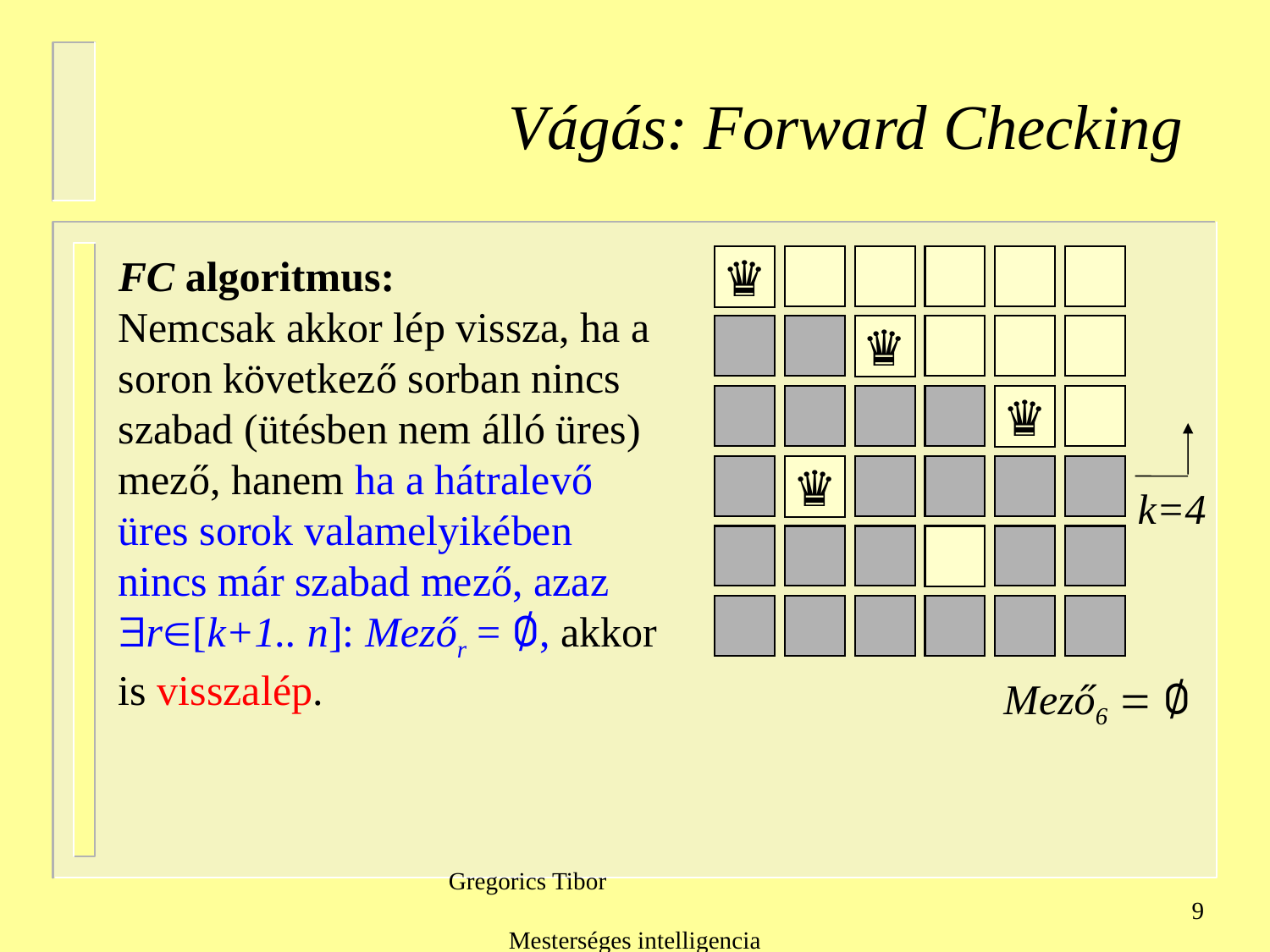

# Vágás: Forward Checking
FC algoritmus:
Nemcsak akkor lép vissza, ha a soron következő sorban nincs szabad (ütésben nem álló üres) mező, hanem ha a hátralevő üres sorok valamelyikében nincs már szabad mező, azaz ∃r∈[k+1.. n]: Mezőr = ∅, akkor is visszalép.

♛

♛

♛

♛

k=4

Mező6 = ∅
Gregorics Tibor                                                                                     Mesterséges intelligencia
9